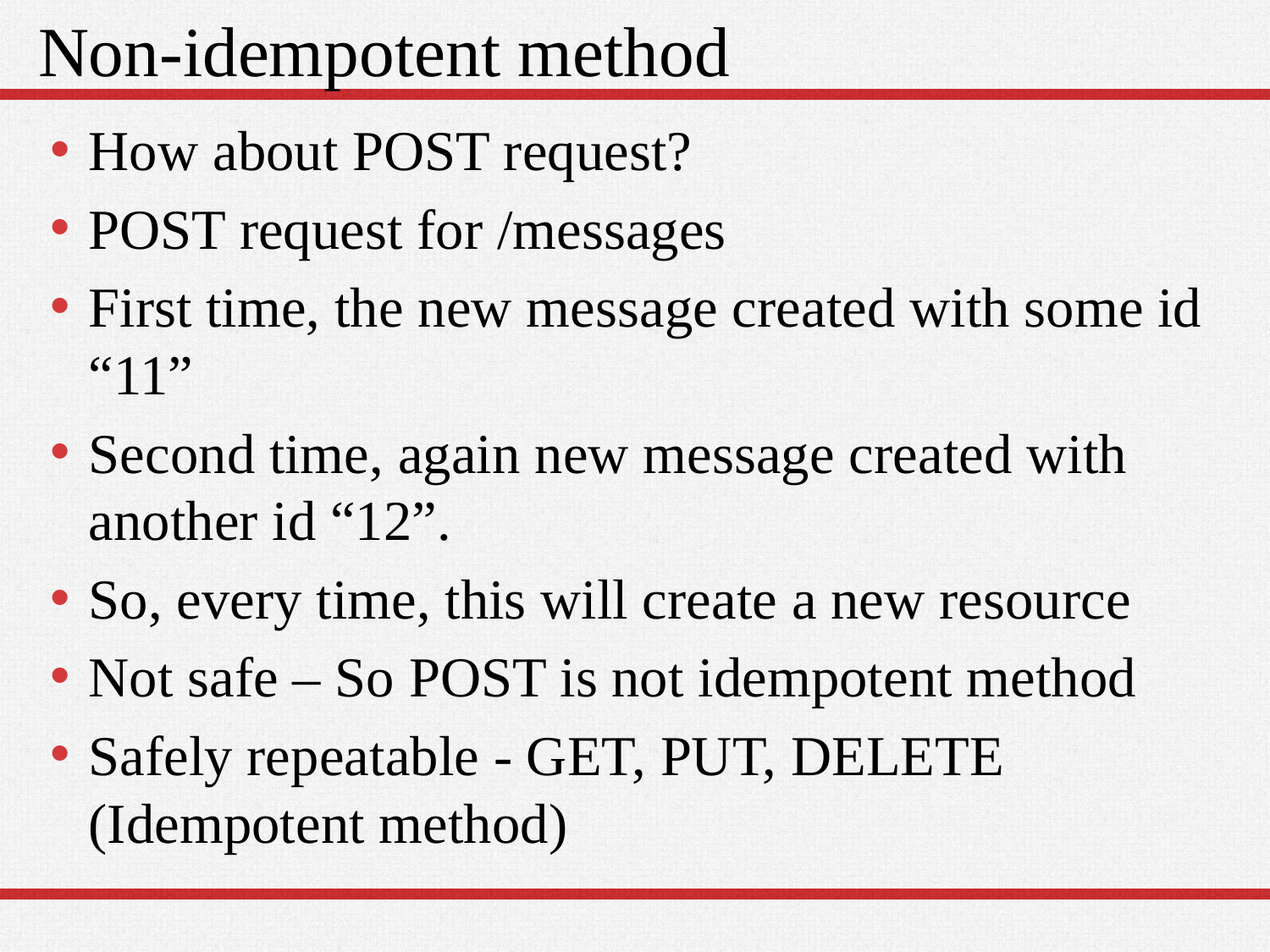

# Non-idempotent method
How about POST request?
POST request for /messages
First time, the new message created with some id “11”
Second time, again new message created with another id “12”.
So, every time, this will create a new resource
Not safe – So POST is not idempotent method
Safely repeatable - GET, PUT, DELETE (Idempotent method)